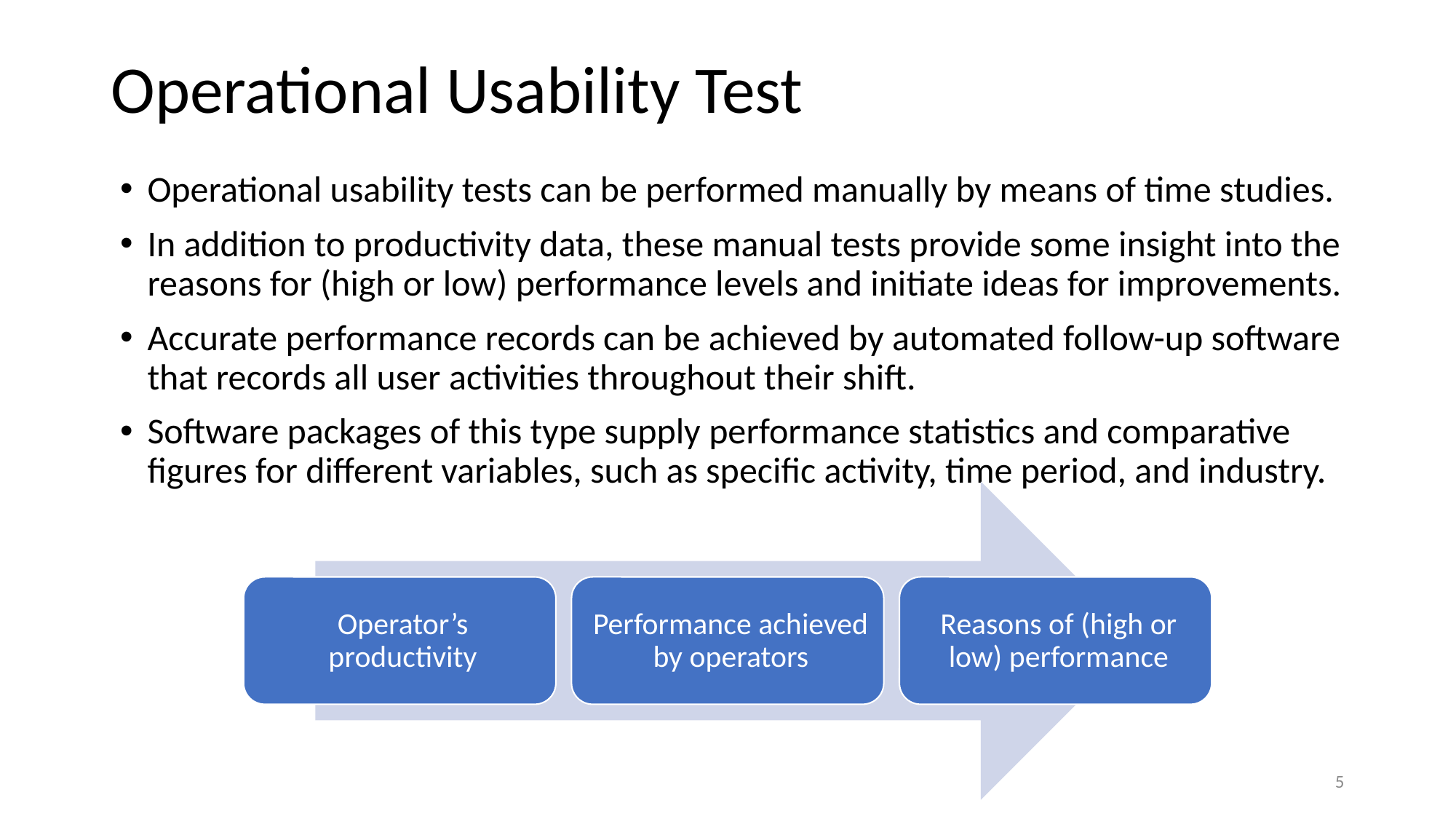

# Operational Usability Test
Operational usability tests can be performed manually by means of time studies.
In addition to productivity data, these manual tests provide some insight into the reasons for (high or low) performance levels and initiate ideas for improvements.
Accurate performance records can be achieved by automated follow-up software that records all user activities throughout their shift.
Software packages of this type supply performance statistics and comparative figures for different variables, such as specific activity, time period, and industry.

Operator’s productivity
Performance achieved by operators
Reasons of (high or low) performance
5